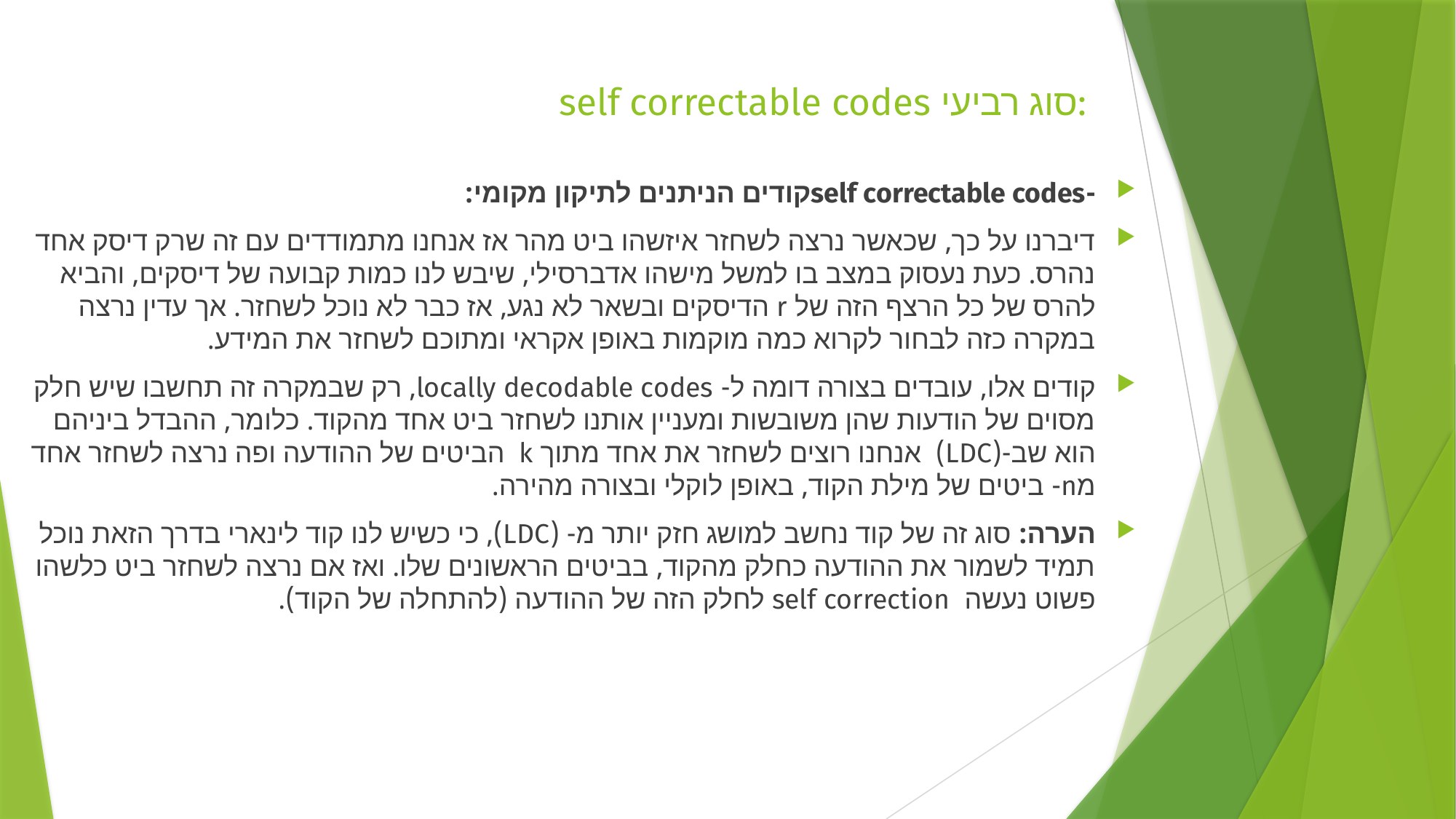

# self correctable codes סוג רביעי:
-self correctable codesקודים הניתנים לתיקון מקומי:
דיברנו על כך, שכאשר נרצה לשחזר איזשהו ביט מהר אז אנחנו מתמודדים עם זה שרק דיסק אחד נהרס. כעת נעסוק במצב בו למשל מישהו אדברסילי, שיבש לנו כמות קבועה של דיסקים, והביא להרס של כל הרצף הזה של r הדיסקים ובשאר לא נגע, אז כבר לא נוכל לשחזר. אך עדין נרצה במקרה כזה לבחור לקרוא כמה מוקמות באופן אקראי ומתוכם לשחזר את המידע.
קודים אלו, עובדים בצורה דומה ל- locally decodable codes, רק שבמקרה זה תחשבו שיש חלק מסוים של הודעות שהן משובשות ומעניין אותנו לשחזר ביט אחד מהקוד. כלומר, ההבדל ביניהם הוא שב-(LDC)  אנחנו רוצים לשחזר את אחד מתוך k  הביטים של ההודעה ופה נרצה לשחזר אחד מn- ביטים של מילת הקוד, באופן לוקלי ובצורה מהירה.
הערה: סוג זה של קוד נחשב למושג חזק יותר מ- (LDC), כי כשיש לנו קוד לינארי בדרך הזאת נוכל תמיד לשמור את ההודעה כחלק מהקוד, בביטים הראשונים שלו. ואז אם נרצה לשחזר ביט כלשהו פשוט נעשה  self correction לחלק הזה של ההודעה (להתחלה של הקוד).